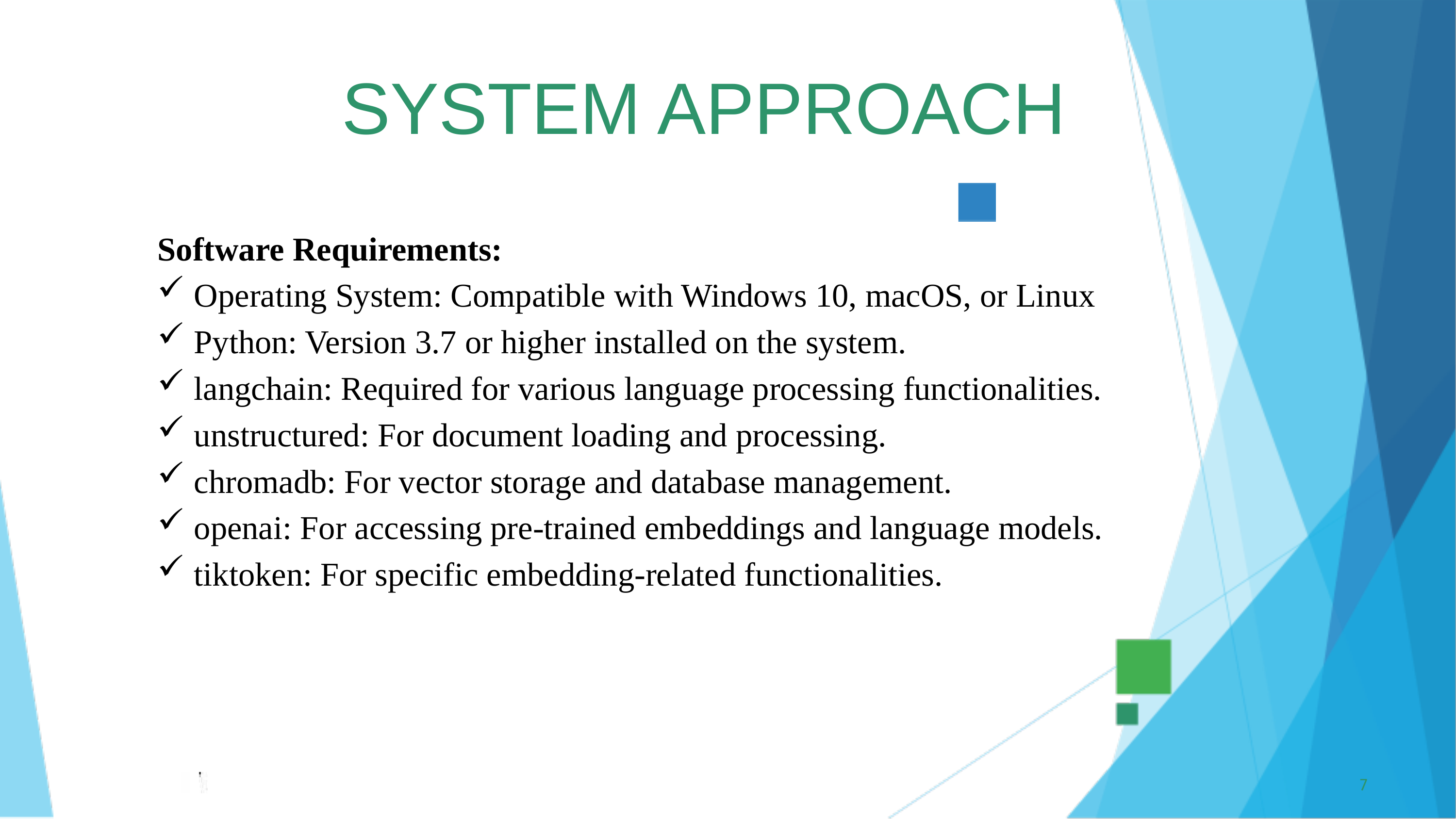

SYSTEM APPROACH

Software Requirements:
Operating System: Compatible with Windows 10, macOS, or Linux
Python: Version 3.7 or higher installed on the system.
langchain: Required for various language processing functionalities.
unstructured: For document loading and processing.
chromadb: For vector storage and database management.
openai: For accessing pre-trained embeddings and language models.
tiktoken: For specific embedding-related functionalities.

7